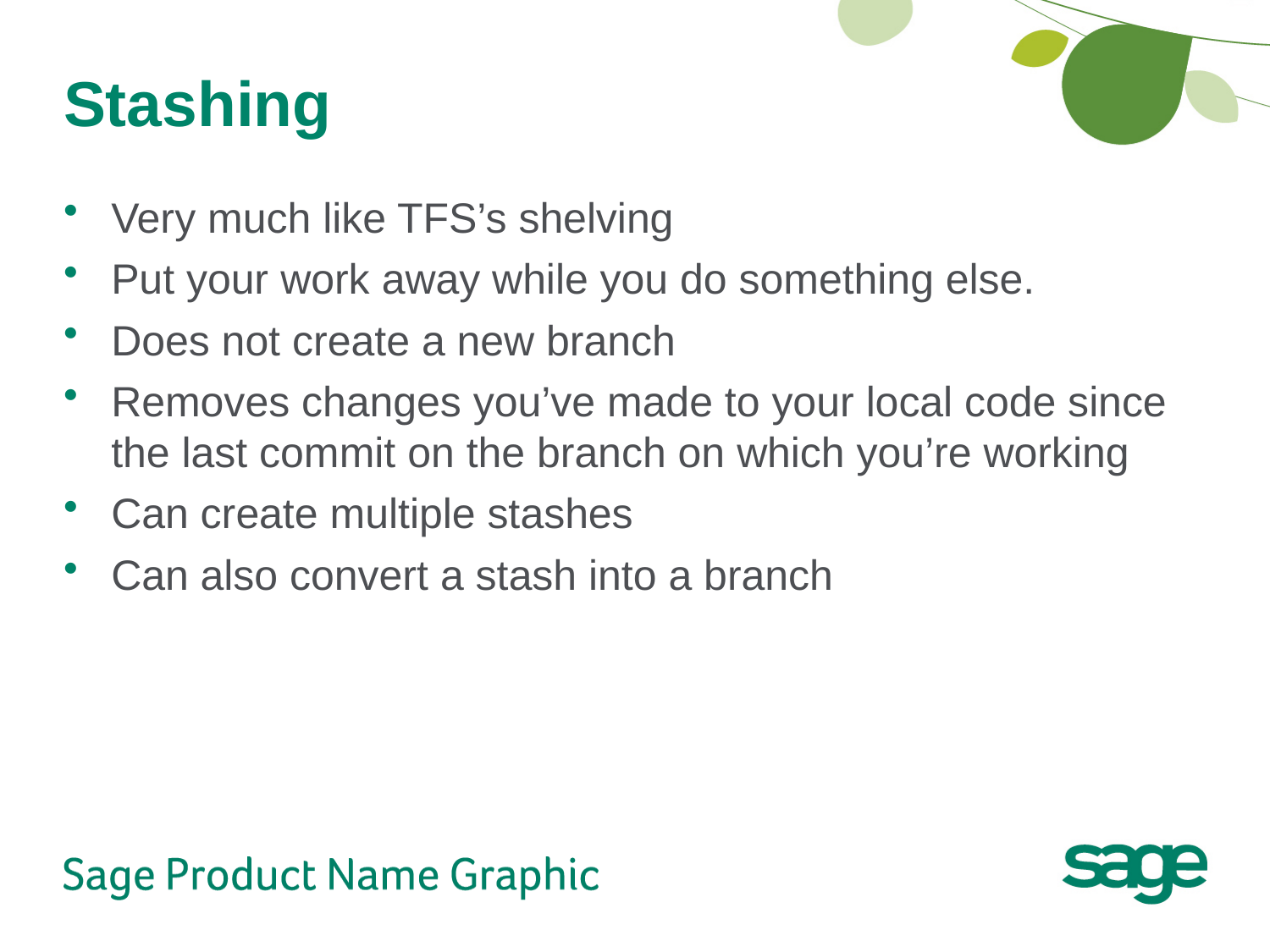

# Stashing
Very much like TFS’s shelving
Put your work away while you do something else.
Does not create a new branch
Removes changes you’ve made to your local code since the last commit on the branch on which you’re working
Can create multiple stashes
Can also convert a stash into a branch